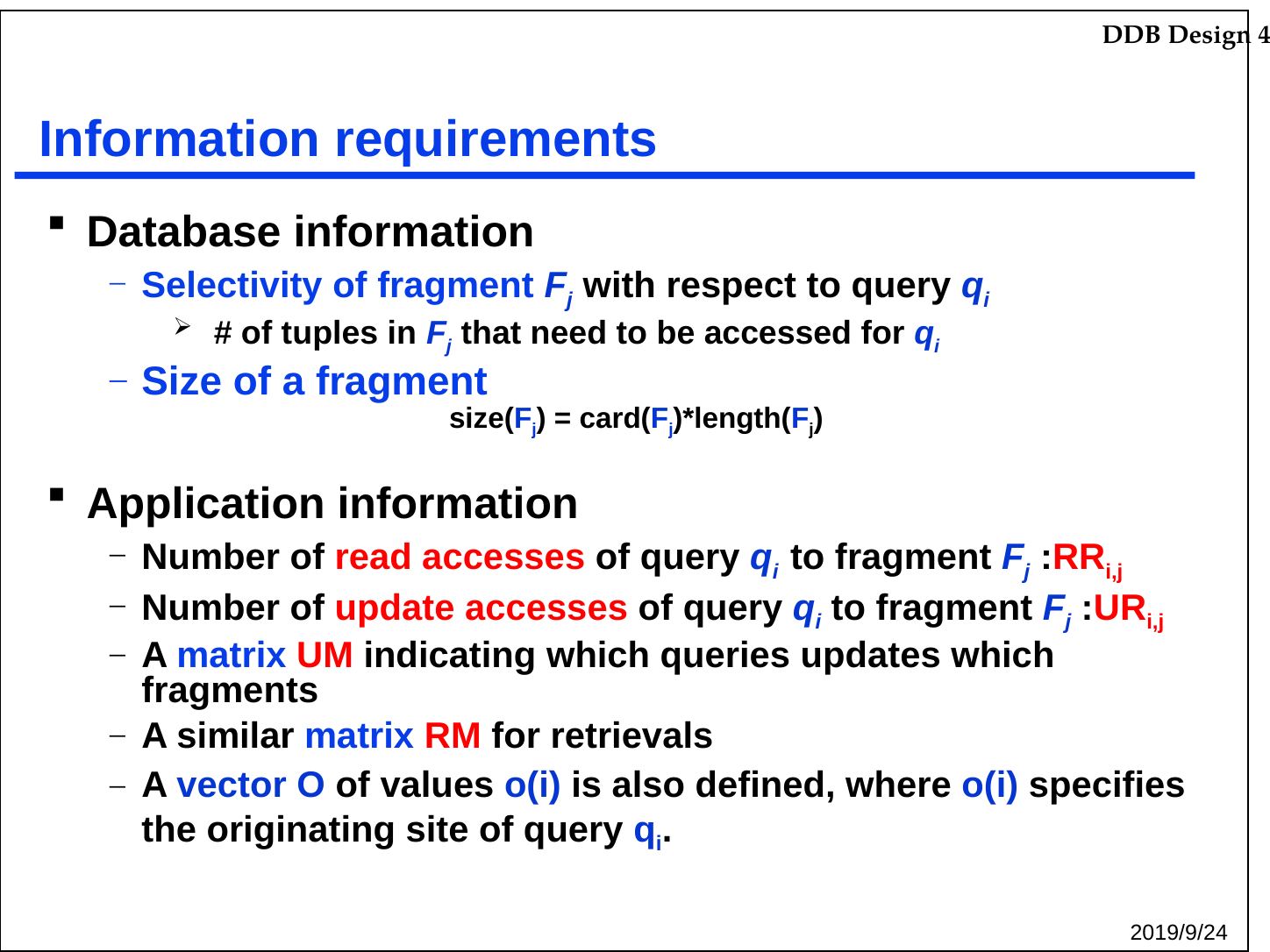

# Information requirements
Database information
Selectivity of fragment Fj with respect to query qi
 # of tuples in Fj that need to be accessed for qi
Size of a fragment

Application information
Number of read accesses of query qi  to fragment Fj :RRi,j
Number of update accesses of query qi to fragment Fj :URi,j
A matrix UM indicating which queries updates which fragments
A similar matrix RM for retrievals
A vector O of values o(i) is also defined, where o(i) specifies the originating site of query qi.

size(Fj) = card(Fj)*length(Fj)